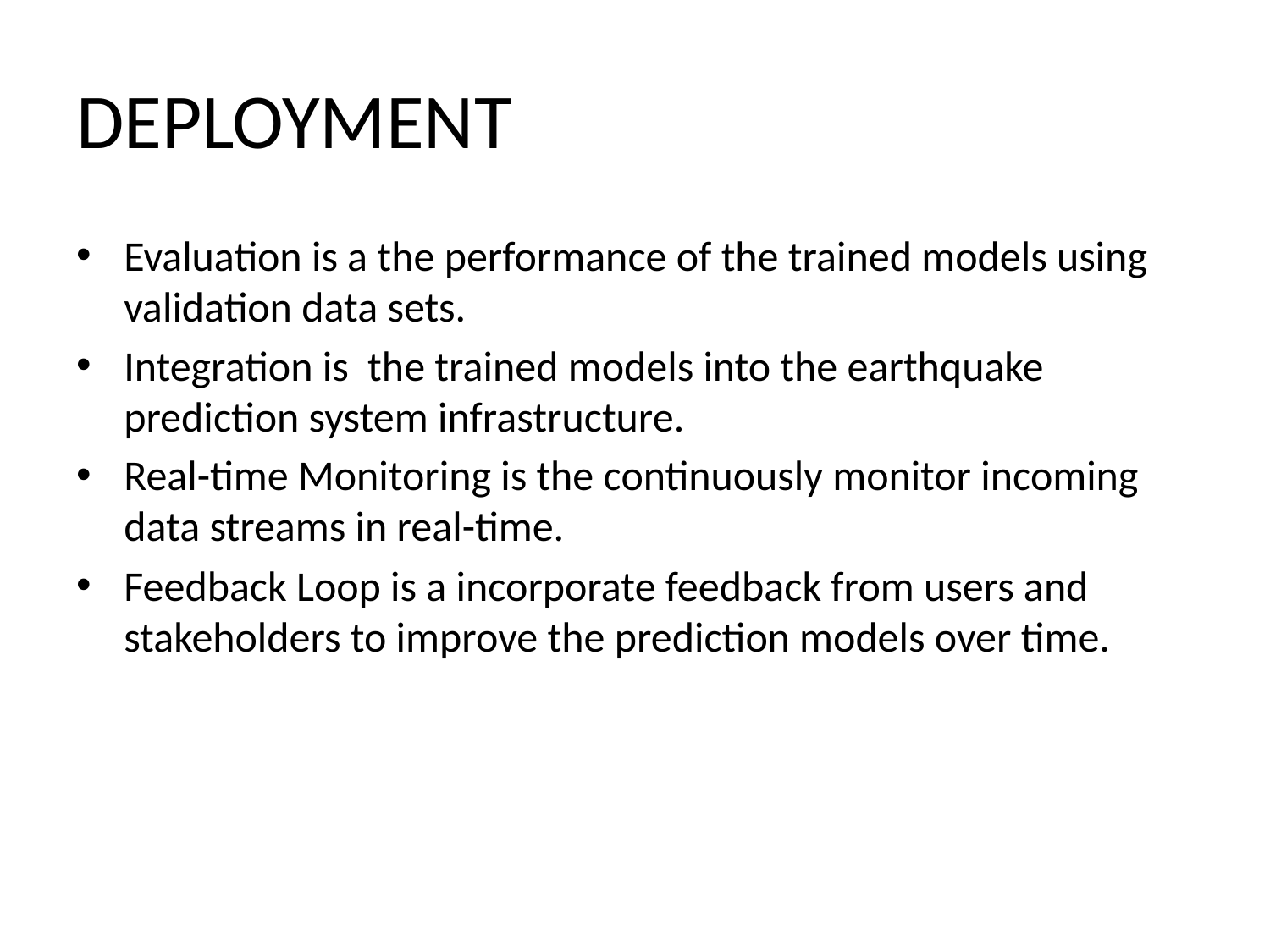

# DEPLOYMENT
Evaluation is a the performance of the trained models using validation data sets.
Integration is  the trained models into the earthquake prediction system infrastructure.
Real-time Monitoring is the continuously monitor incoming data streams in real-time.
Feedback Loop is a incorporate feedback from users and stakeholders to improve the prediction models over time.